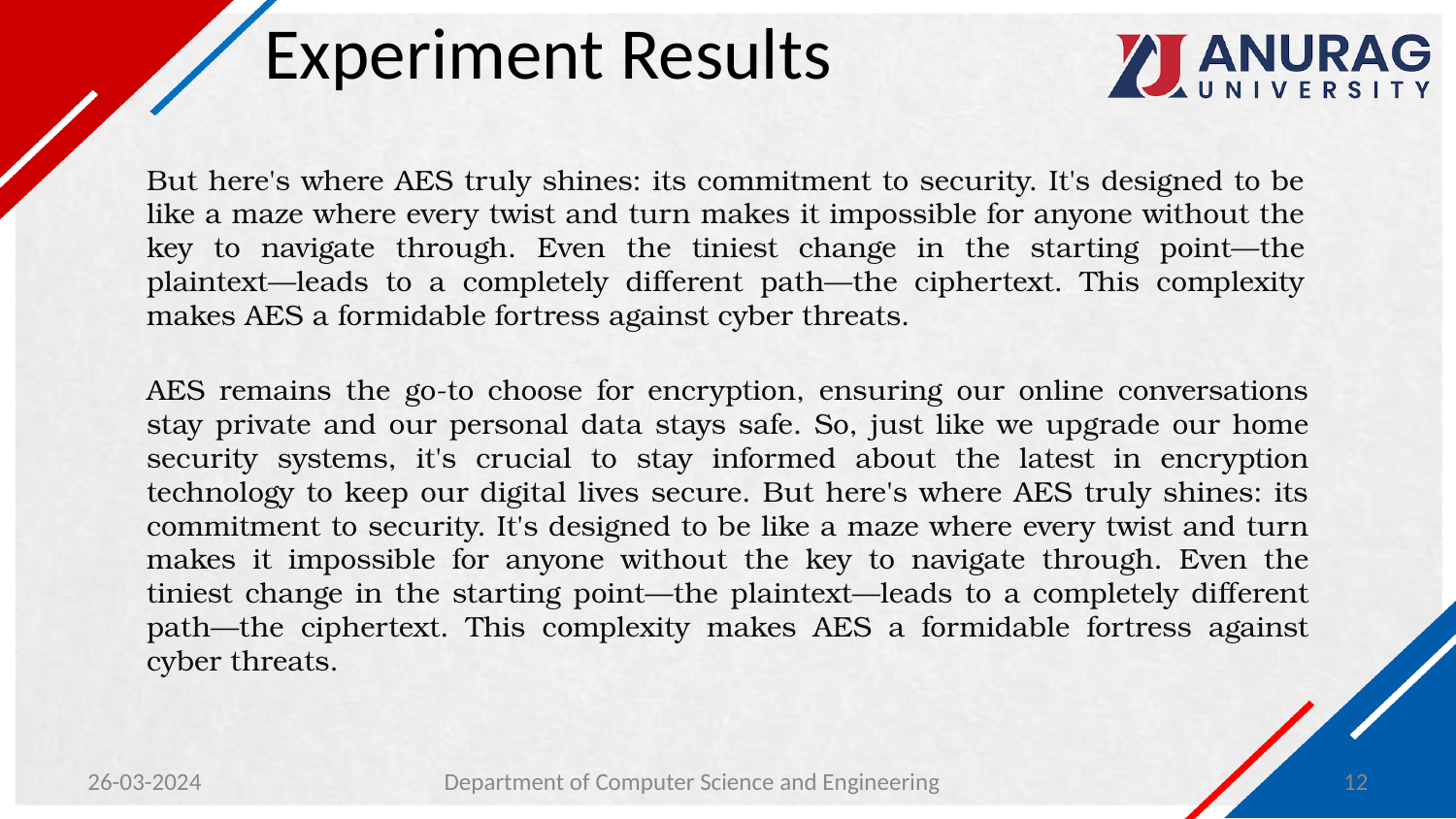

# Experiment Results
But here's where AES truly shines: its commitment to security. It's designed to be like a maze where every twist and turn makes it impossible for anyone without the key to navigate through. Even the tiniest change in the starting point—the plaintext—leads to a completely different path—the ciphertext. This complexity makes AES a formidable fortress against cyber threats.

AES remains the go-to choose for encryption, ensuring our online conversations stay private and our personal data stays safe. So, just like we upgrade our home security systems, it's crucial to stay informed about the latest in encryption technology to keep our digital lives secure. But here's where AES truly shines: its commitment to security. It's designed to be like a maze where every twist and turn makes it impossible for anyone without the key to navigate through. Even the tiniest change in the starting point—the plaintext—leads to a completely different path—the ciphertext. This complexity makes AES a formidable fortress against cyber threats.

26-03-2024
Department of Computer Science and Engineering
12